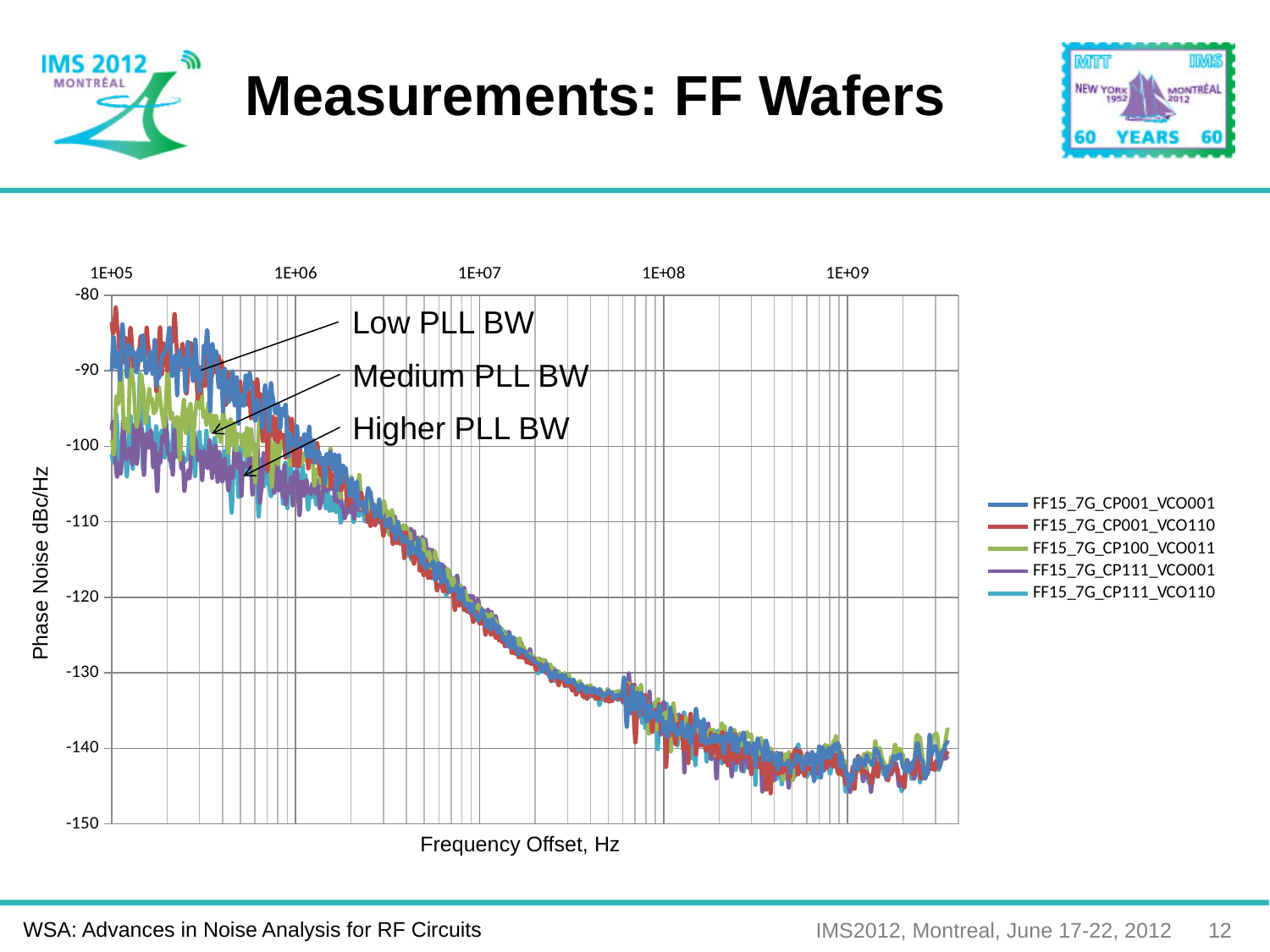

# Measurements: FF Wafers

### Chart

| Category | FF15_7G_CP001_VCO001 | FF15_7G_CP001_VCO110 | FF15_7G_CP100_VCO011 | FF15_7G_CP111_VCO001 | FF15_7G_CP111_VCO110 |
|---|---|---|---|---|---|
Low PLL BW
Medium PLL BW
Higher PLL BW
Phase Noise dBc/Hz
Frequency Offset, Hz